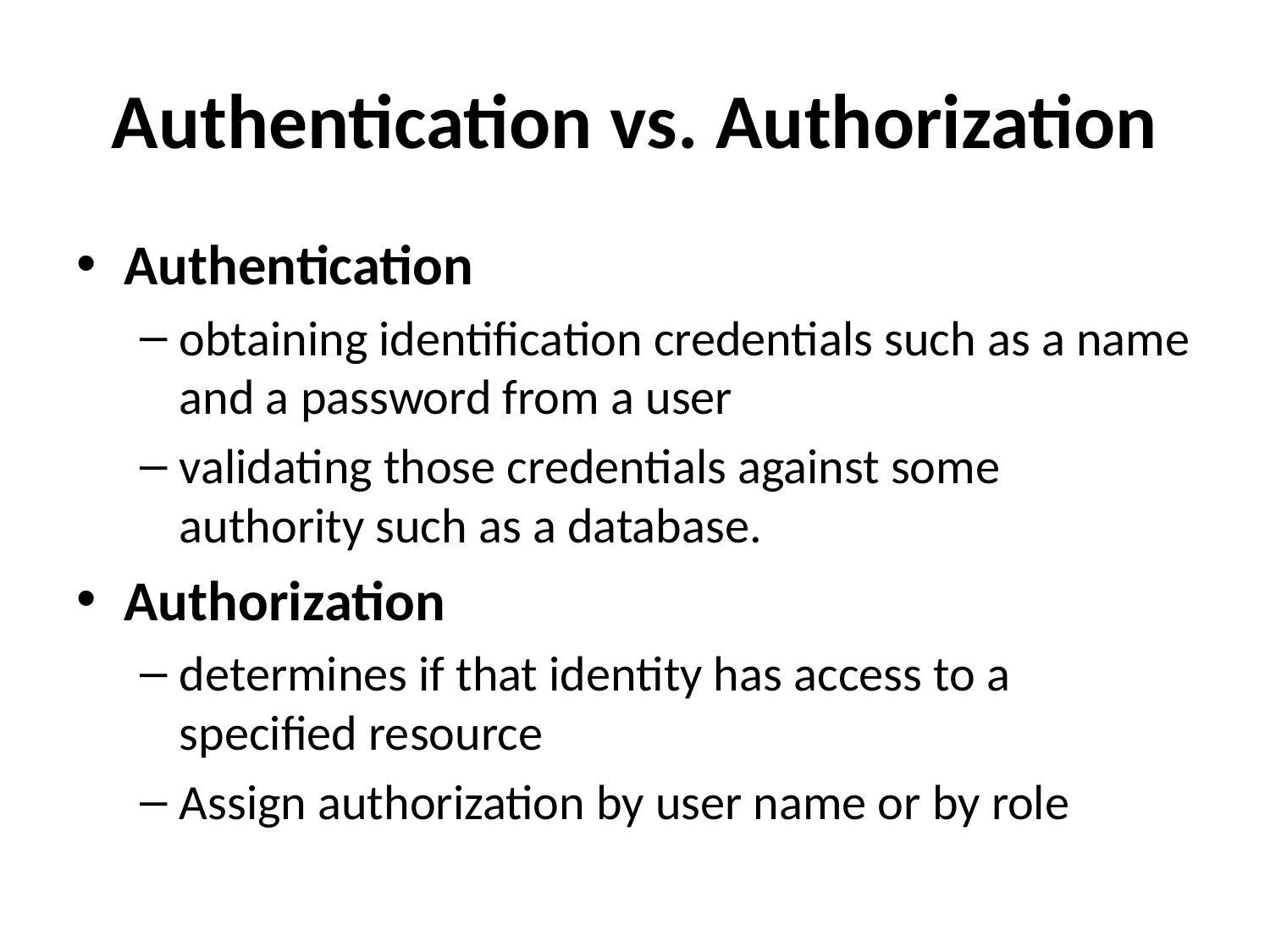

# Authentication vs. Authorization
Authentication
obtaining identification credentials such as a name and a password from a user
validating those credentials against some authority such as a database.
Authorization
determines if that identity has access to a specified resource
Assign authorization by user name or by role